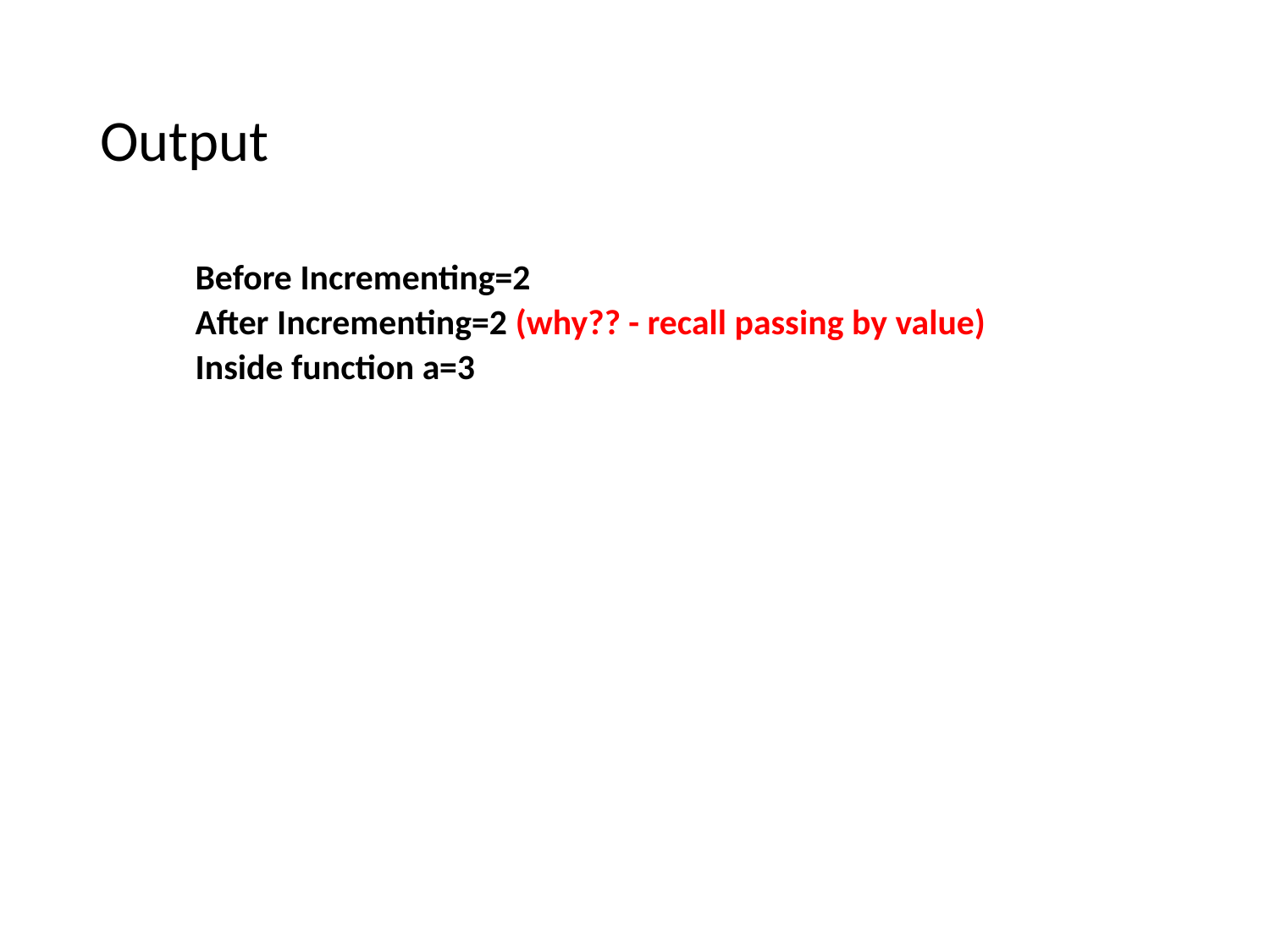

# Output
Before Incrementing=2
After Incrementing=2 (why?? - recall passing by value)
Inside function a=3